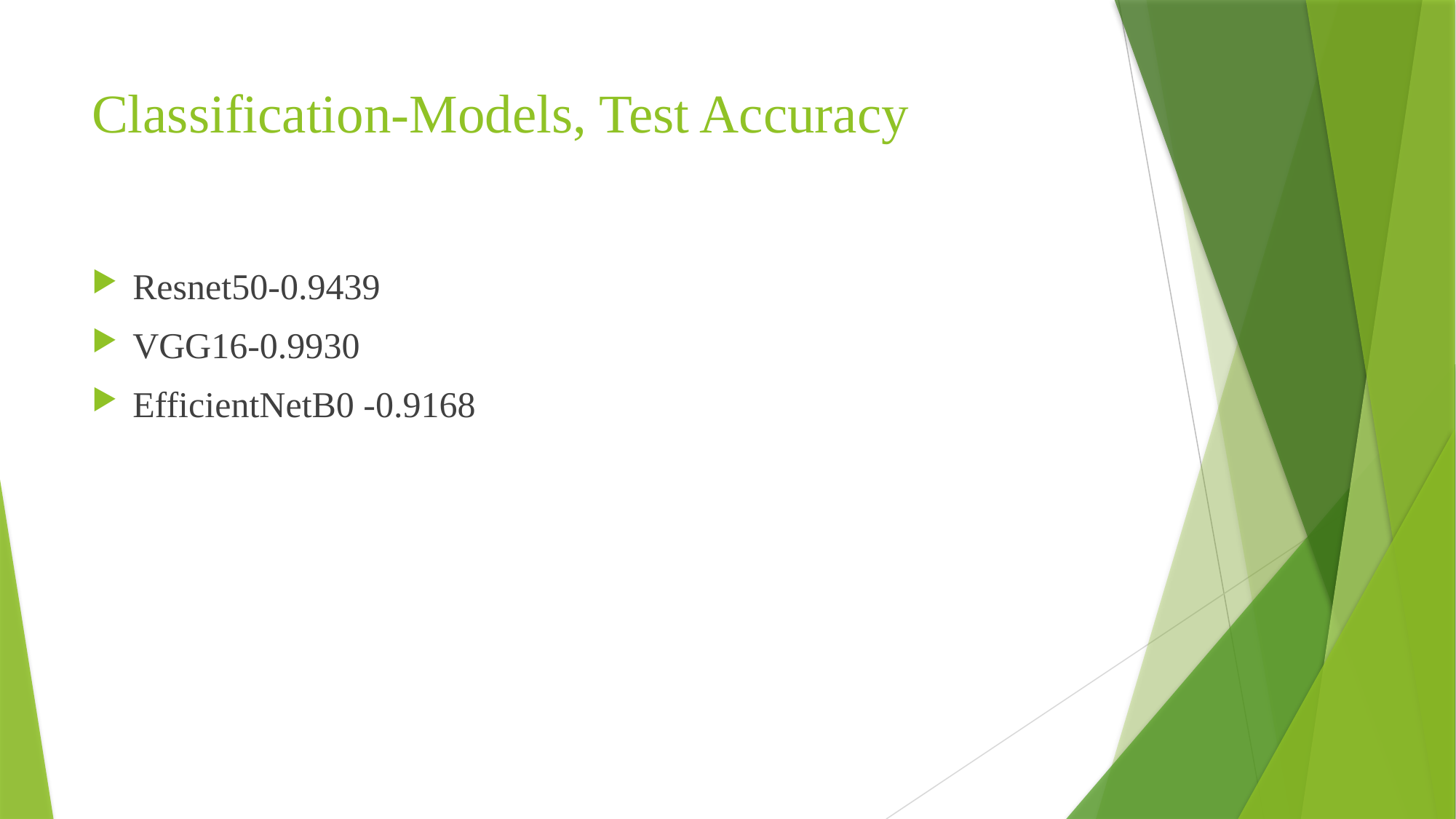

# Classification-Models, Test Accuracy
Resnet50-0.9439
VGG16-0.9930
EfficientNetB0 -0.9168